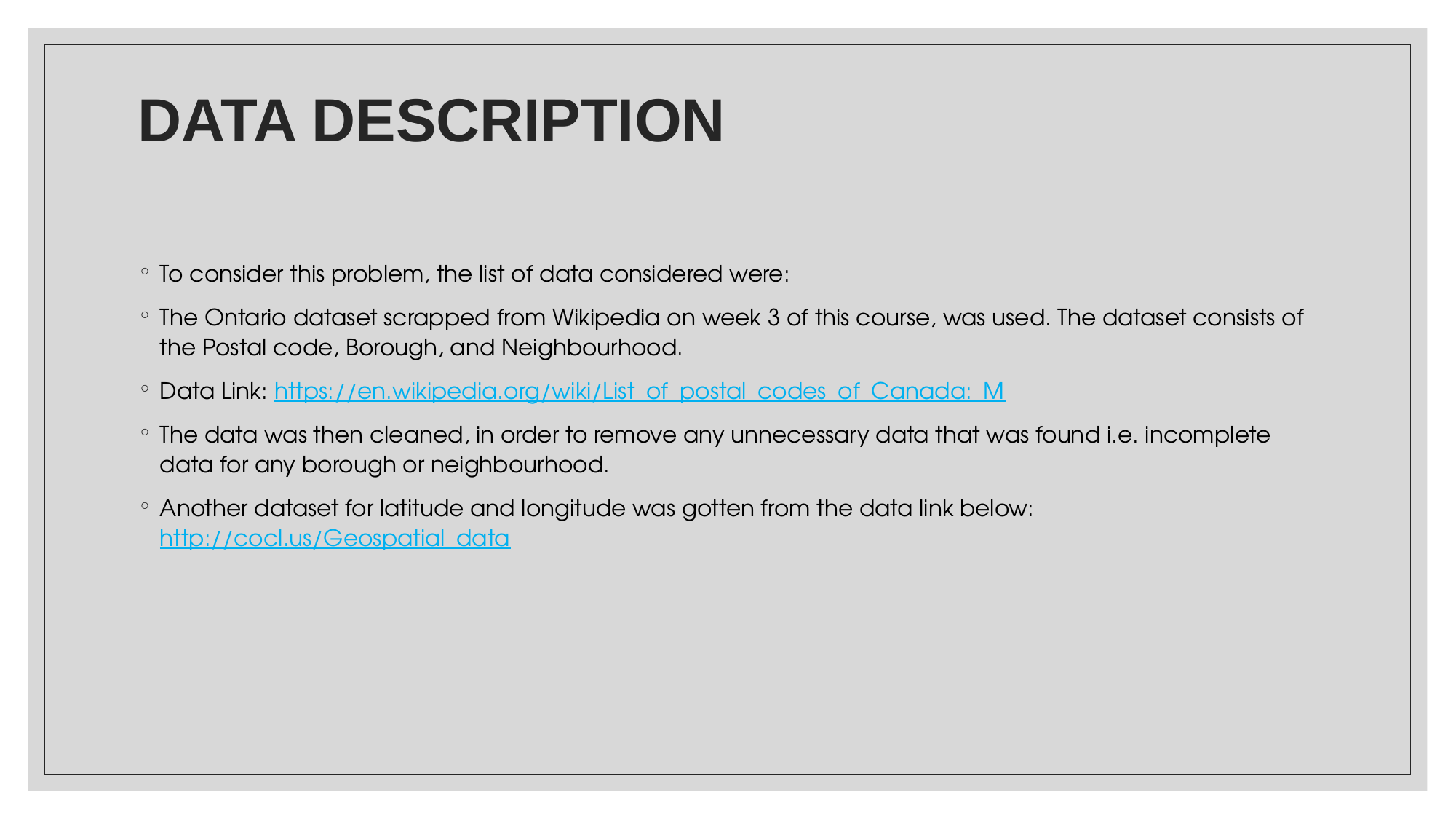

# DATA DESCRIPTION
To consider this problem, the list of data considered were:
The Ontario dataset scrapped from Wikipedia on week 3 of this course, was used. The dataset consists of the Postal code, Borough, and Neighbourhood.
Data Link: https://en.wikipedia.org/wiki/List_of_postal_codes_of_Canada:_M
The data was then cleaned, in order to remove any unnecessary data that was found i.e. incomplete data for any borough or neighbourhood.
Another dataset for latitude and longitude was gotten from the data link below: http://cocl.us/Geospatial_data